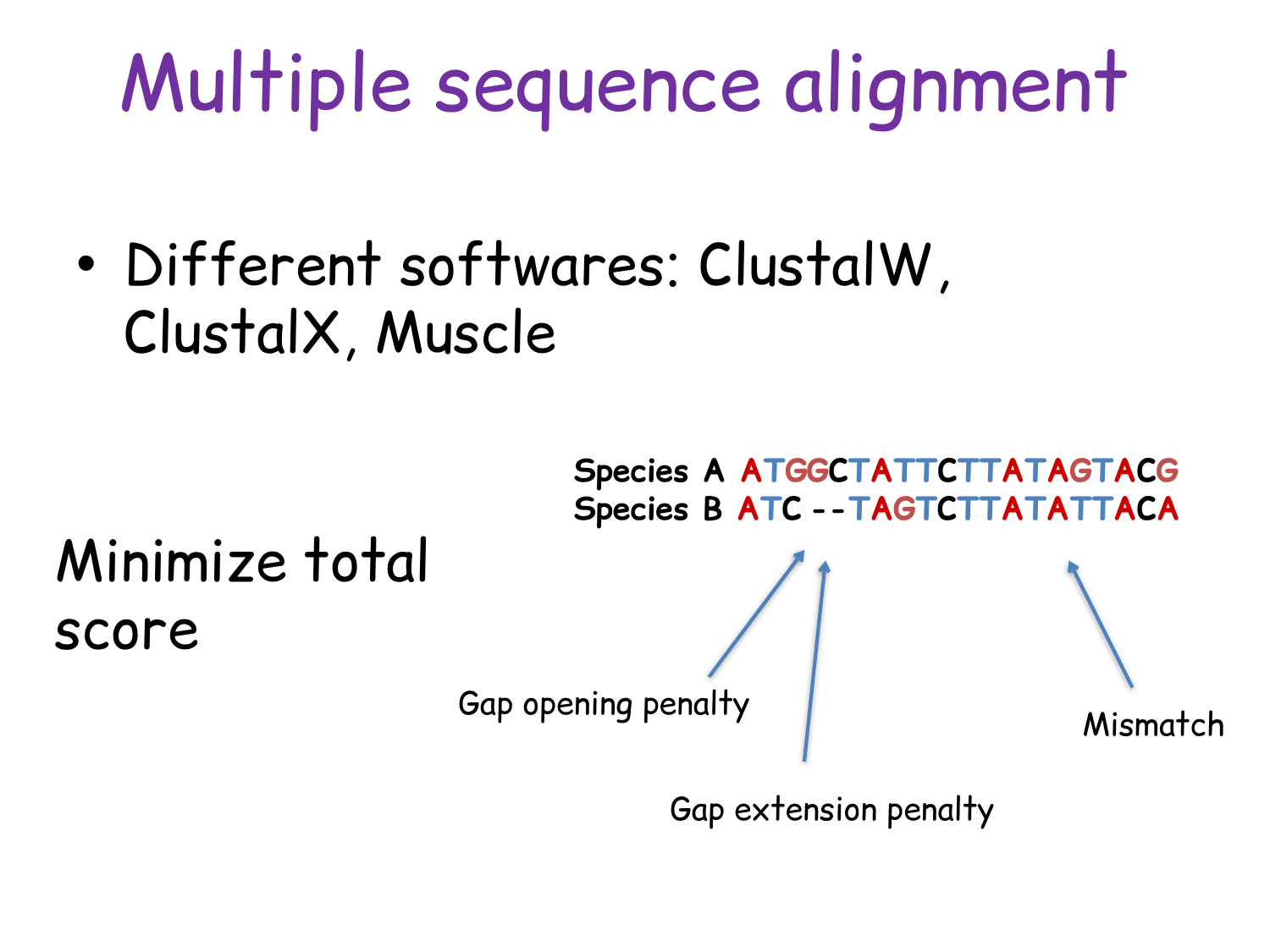

Multiple sequence alignment
Different softwares: ClustalW, ClustalX, Muscle

Species A ATGGCTATTCTTATAGTACG
Species B ATC --TAGTCTTATATTACA

Gap opening penalty
Mismatch
Gap extension penalty
Minimize total score